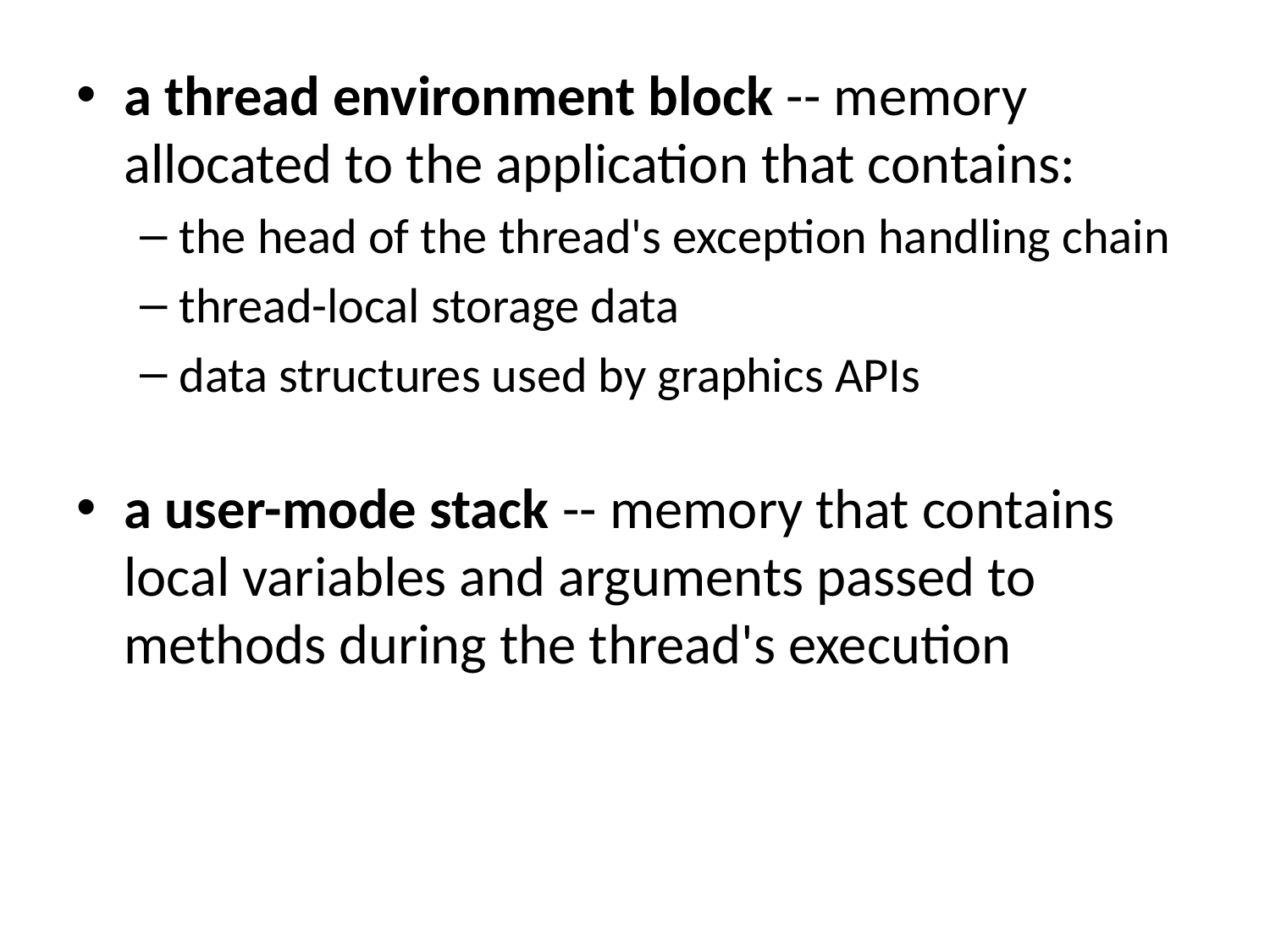

a thread environment block -- memory allocated to the application that contains:
the head of the thread's exception handling chain
thread-local storage data
data structures used by graphics APIs
a user-mode stack -- memory that contains local variables and arguments passed to methods during the thread's execution